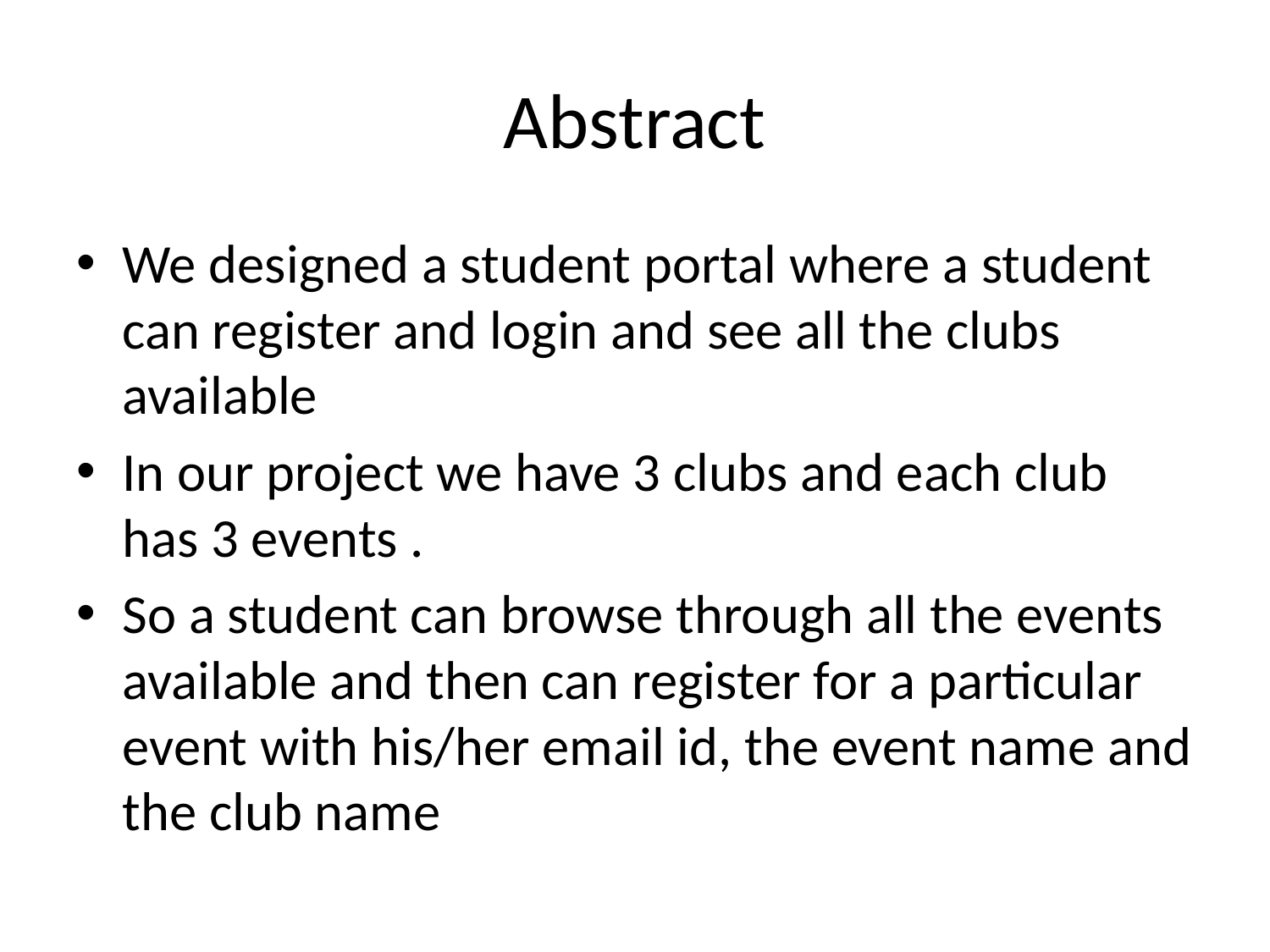

# Abstract
We designed a student portal where a student can register and login and see all the clubs available
In our project we have 3 clubs and each club has 3 events .
So a student can browse through all the events available and then can register for a particular event with his/her email id, the event name and the club name